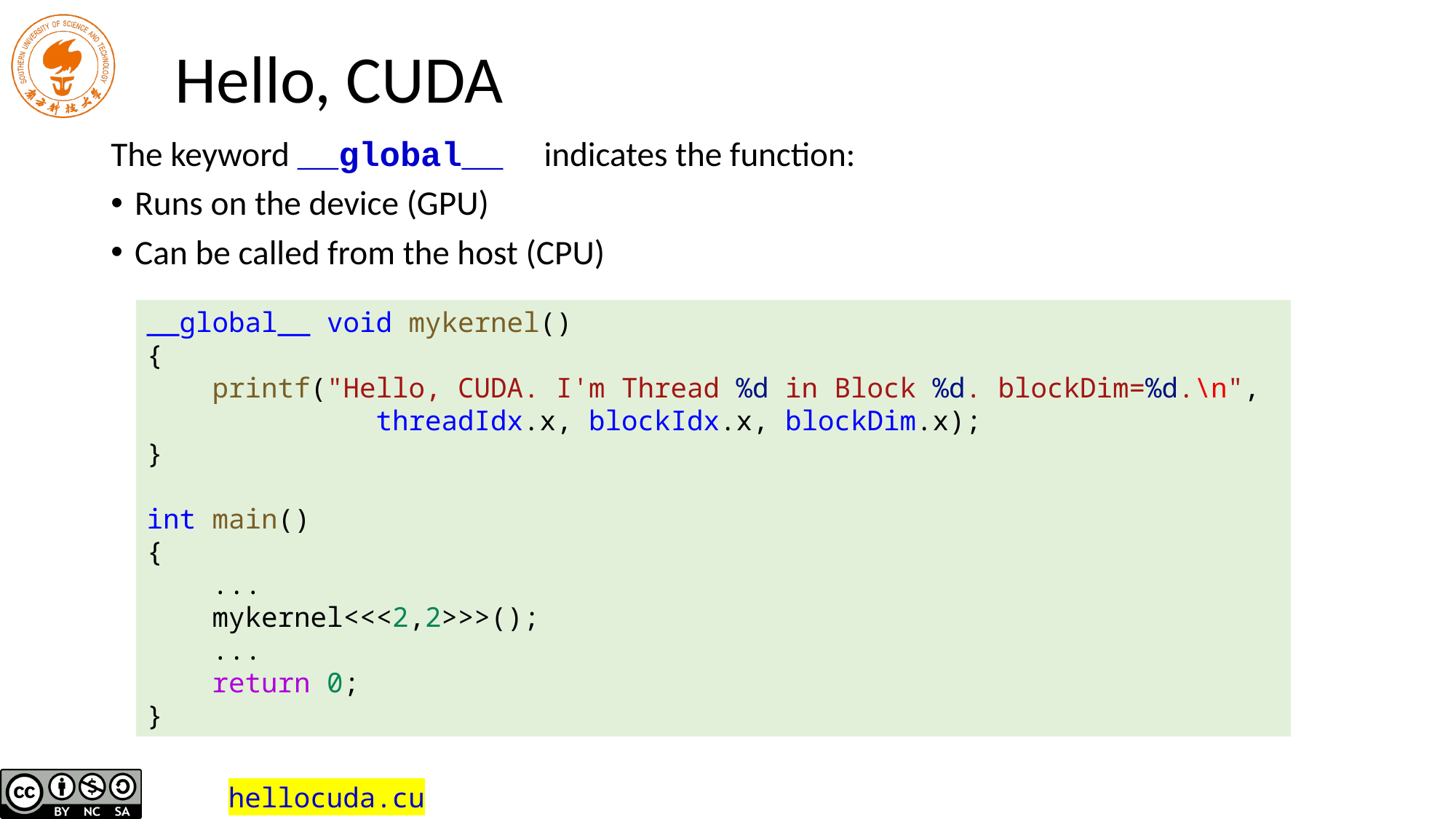

# Hello, CUDA
The keyword __global__  indicates the function:
Runs on the device (GPU)
Can be called from the host (CPU)
__global__ void mykernel()
{
    printf("Hello, CUDA. I'm Thread %d in Block %d. blockDim=%d.\n",
              threadIdx.x, blockIdx.x, blockDim.x);
}
int main()
{
    ...
    mykernel<<<2,2>>>();
    ...
    return 0;
}
hellocuda.cu